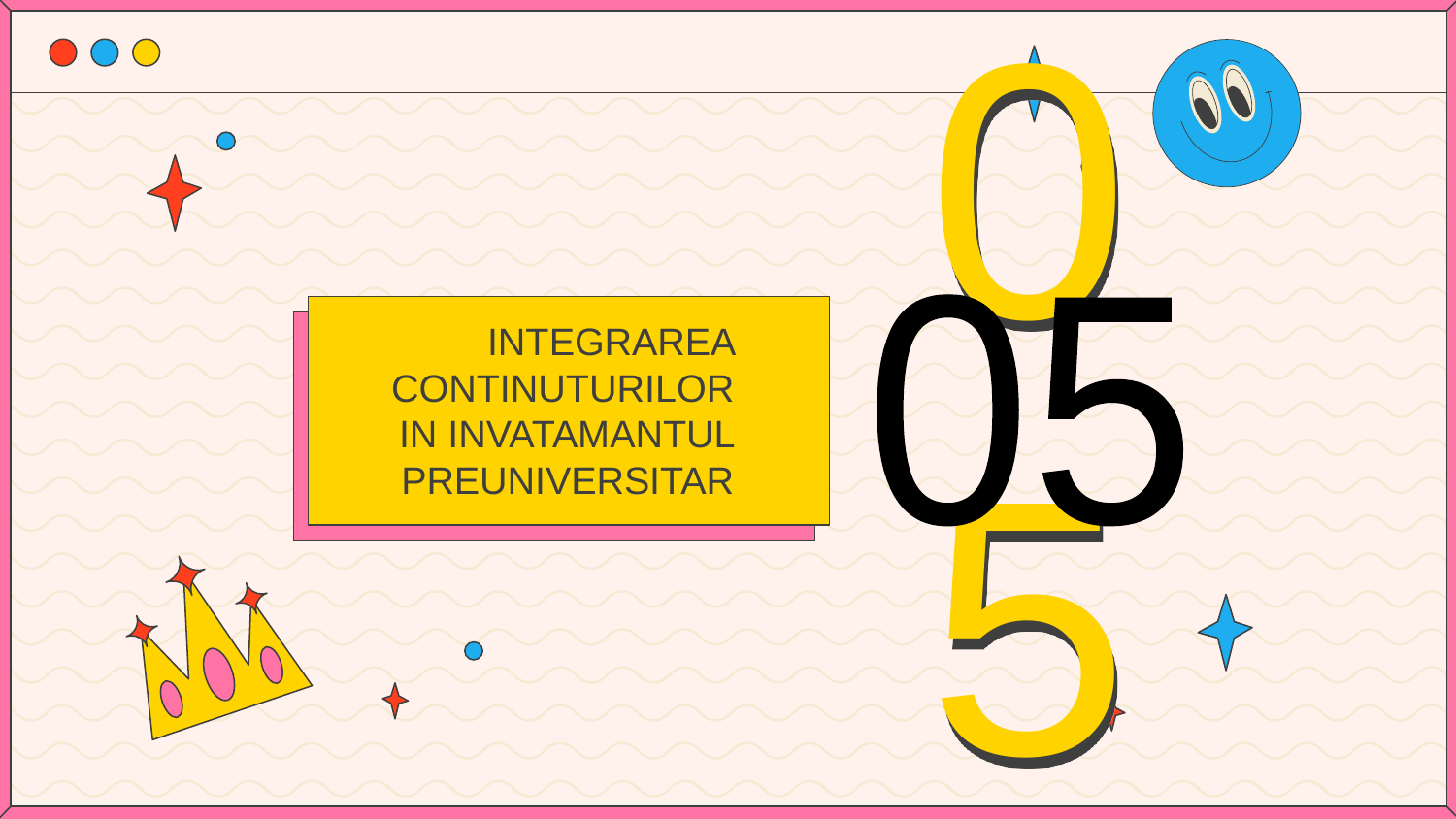

05
05

# INTEGRAREA CONTINUTURILOR IN INVATAMANTUL PREUNIVERSITAR